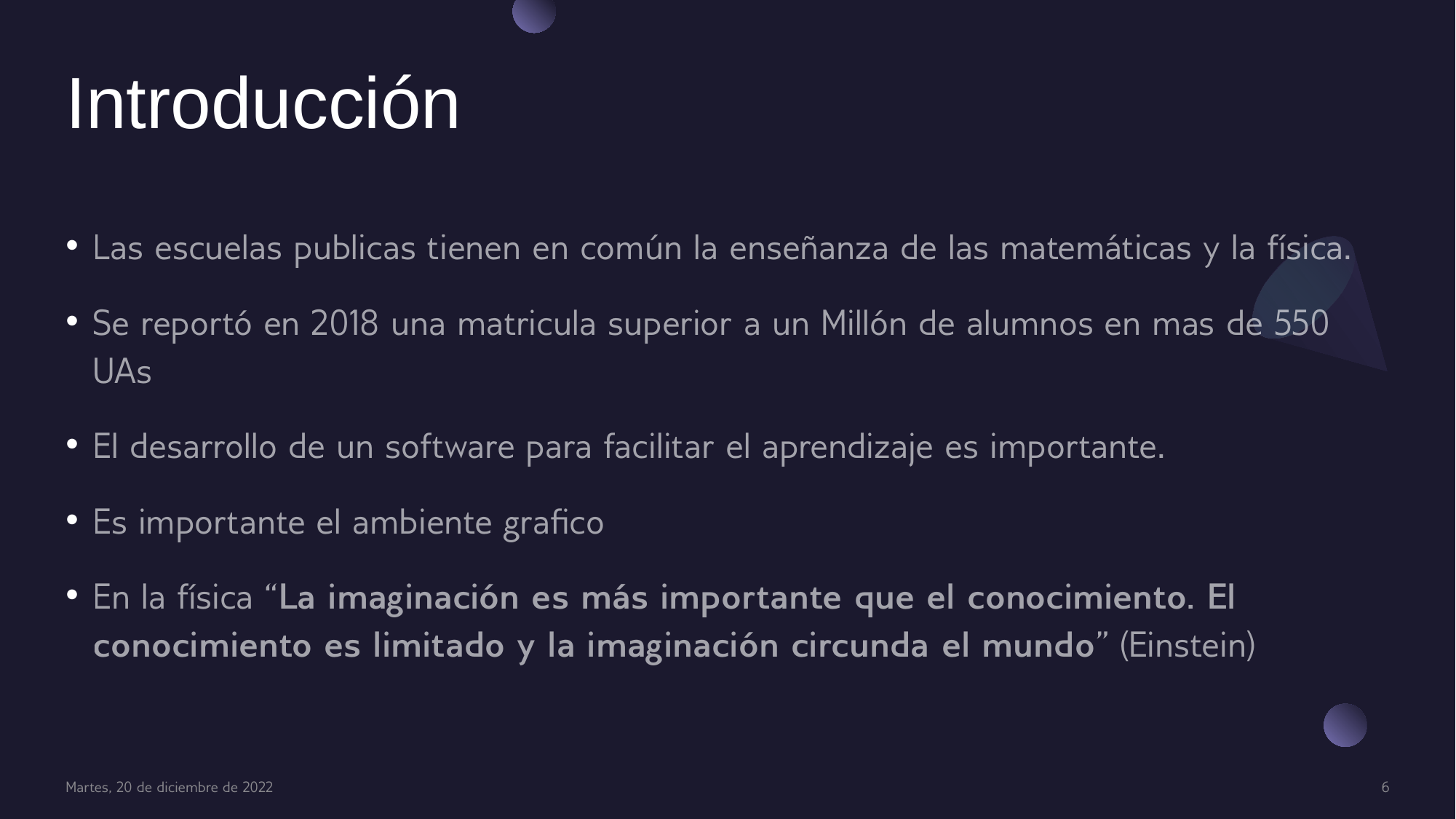

# Introducción
Las escuelas publicas tienen en común la enseñanza de las matemáticas y la física.
Se reportó en 2018 una matricula superior a un Millón de alumnos en mas de 550 UAs
El desarrollo de un software para facilitar el aprendizaje es importante.
Es importante el ambiente grafico
En la física “La imaginación es más importante que el conocimiento. El conocimiento es limitado y la imaginación circunda el mundo” (Einstein)

Martes, 20 de diciembre de 2022
6